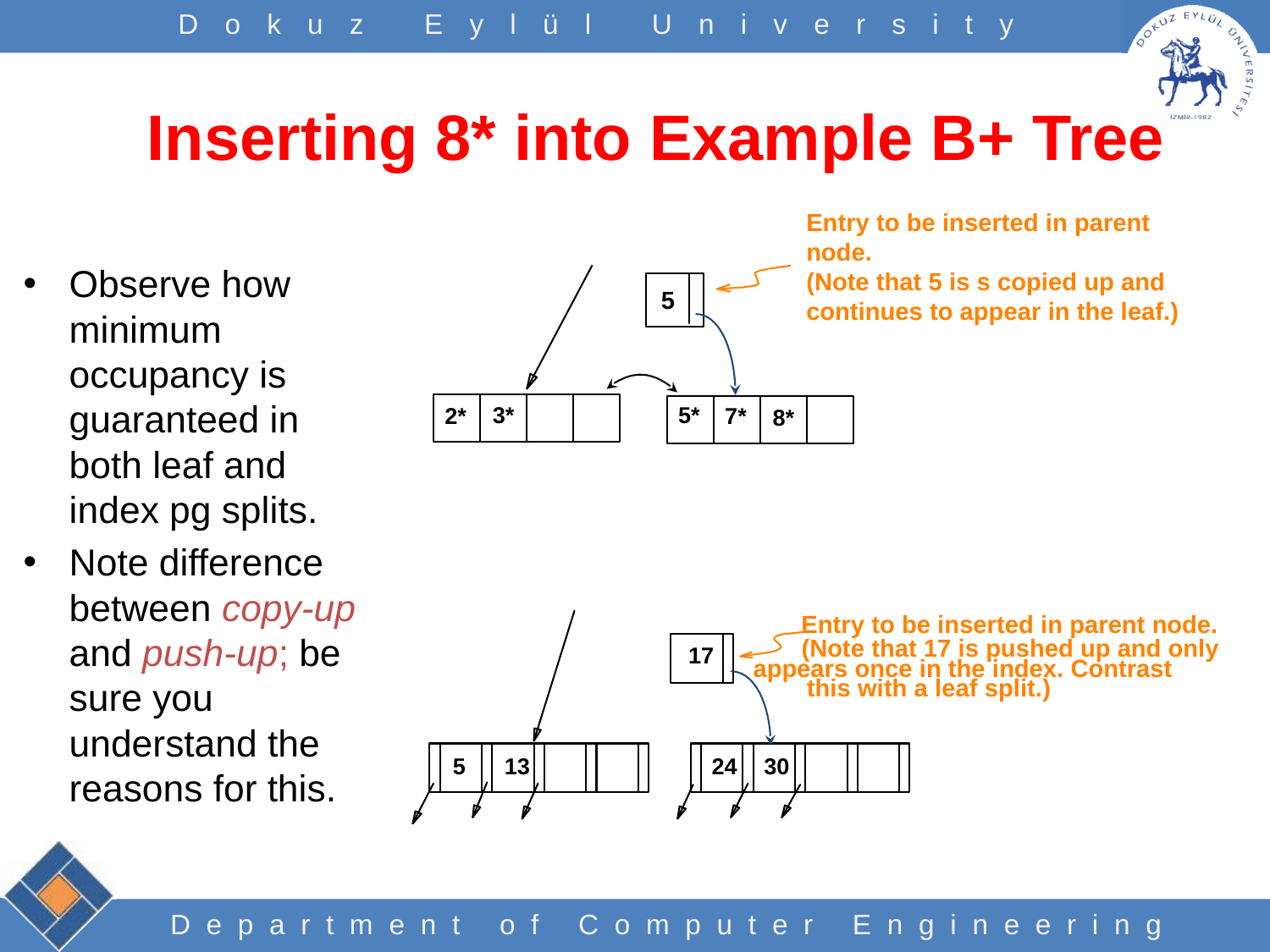

# Inserting 8* into Example B+ Tree
Entry to be inserted in parent node.
(Note that 5 is s copied up and continues to appear in the leaf.)

5

3*
5*

2*
7*

8*
Observe how minimum occupancy is guaranteed in both leaf and index pg splits.
Note difference between copy-up and push-up; be sure you understand the reasons for this.
Entry to be inserted in parent node.

(Note that 17 is pushed up and only

17

this with a leaf split.)

5
13
24
30

appears once in the index. Contrast